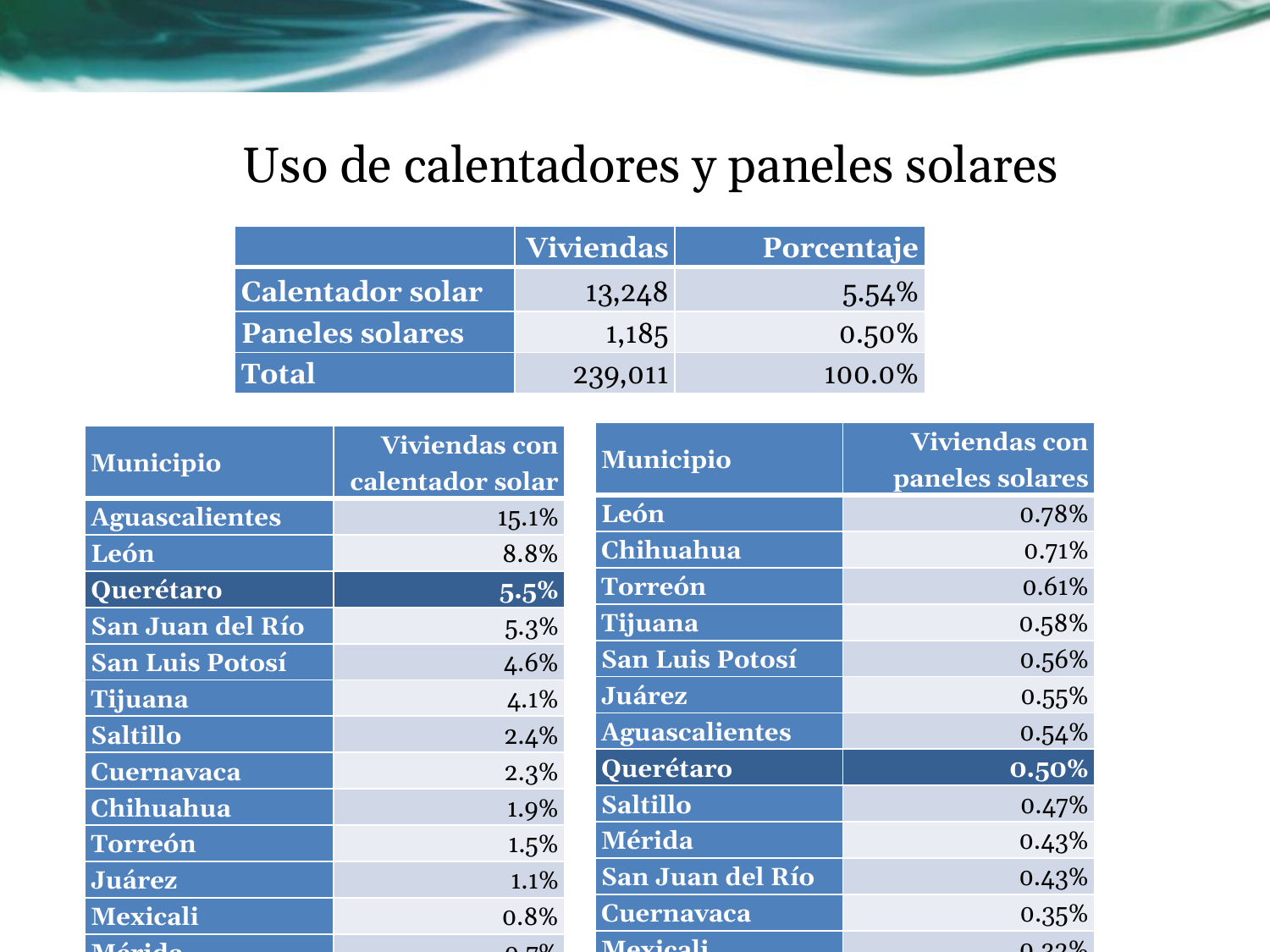

# Uso de calentadores y paneles solares
|  | Viviendas | Porcentaje |
| --- | --- | --- |
| Calentador solar | 13,248 | 5.54% |
| Paneles solares | 1,185 | 0.50% |
| Total | 239,011 | 100.0% |
| Municipio | Viviendas con paneles solares |
| --- | --- |
| León | 0.78% |
| Chihuahua | 0.71% |
| Torreón | 0.61% |
| Tijuana | 0.58% |
| San Luis Potosí | 0.56% |
| Juárez | 0.55% |
| Aguascalientes | 0.54% |
| Querétaro | 0.50% |
| Saltillo | 0.47% |
| Mérida | 0.43% |
| San Juan del Río | 0.43% |
| Cuernavaca | 0.35% |
| Mexicali | 0.32% |
| Municipio | Viviendas con calentador solar |
| --- | --- |
| Aguascalientes | 15.1% |
| León | 8.8% |
| Querétaro | 5.5% |
| San Juan del Río | 5.3% |
| San Luis Potosí | 4.6% |
| Tijuana | 4.1% |
| Saltillo | 2.4% |
| Cuernavaca | 2.3% |
| Chihuahua | 1.9% |
| Torreón | 1.5% |
| Juárez | 1.1% |
| Mexicali | 0.8% |
| Mérida | 0.7% |